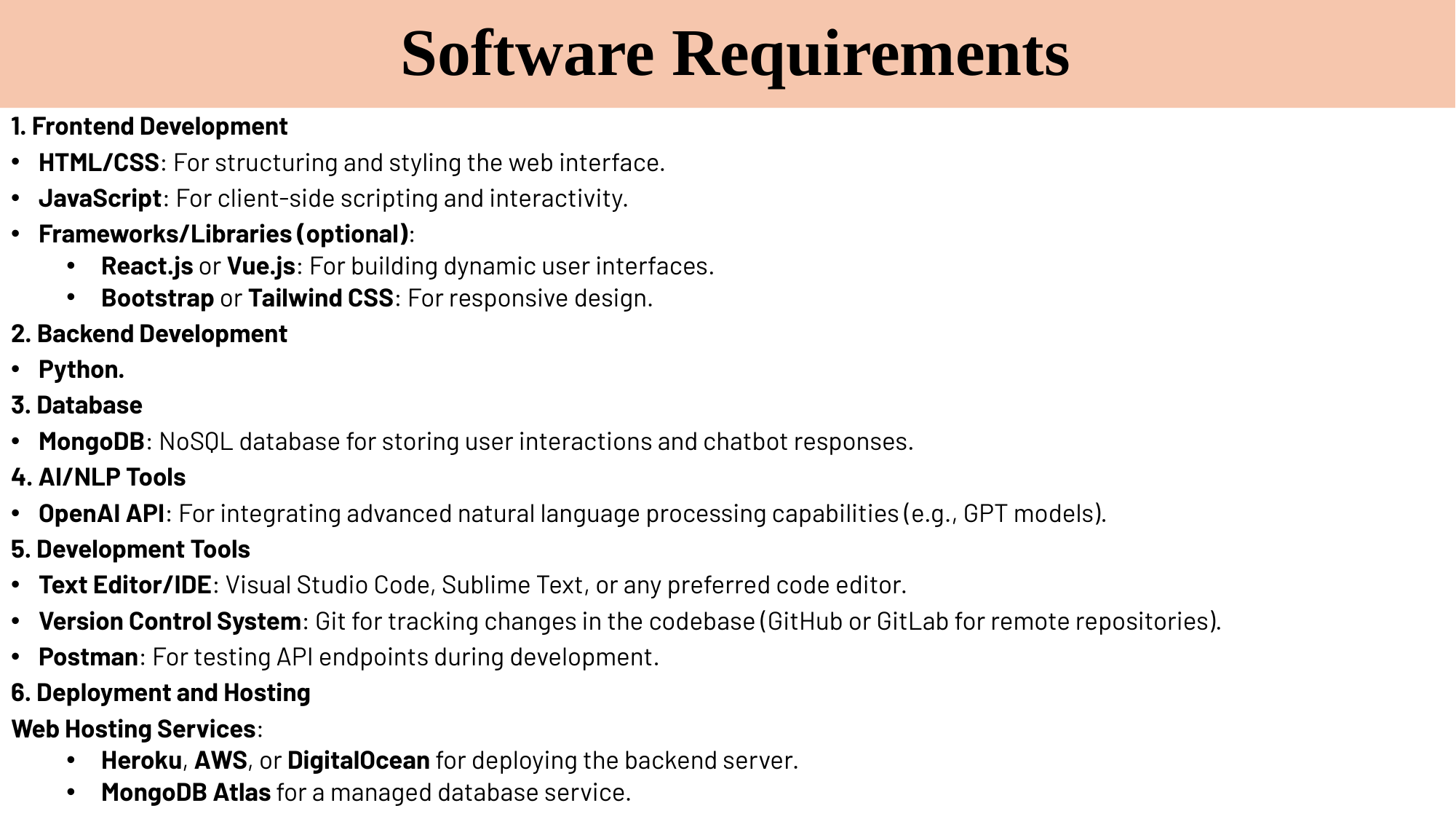

# Software Requirements
1. Frontend Development
HTML/CSS: For structuring and styling the web interface.
JavaScript: For client-side scripting and interactivity.
Frameworks/Libraries (optional):
React.js or Vue.js: For building dynamic user interfaces.
Bootstrap or Tailwind CSS: For responsive design.
2. Backend Development
Python.
3. Database
MongoDB: NoSQL database for storing user interactions and chatbot responses.
4. AI/NLP Tools
OpenAI API: For integrating advanced natural language processing capabilities (e.g., GPT models).
5. Development Tools
Text Editor/IDE: Visual Studio Code, Sublime Text, or any preferred code editor.
Version Control System: Git for tracking changes in the codebase (GitHub or GitLab for remote repositories).
Postman: For testing API endpoints during development.
6. Deployment and Hosting
Web Hosting Services:
Heroku, AWS, or DigitalOcean for deploying the backend server.
MongoDB Atlas for a managed database service.